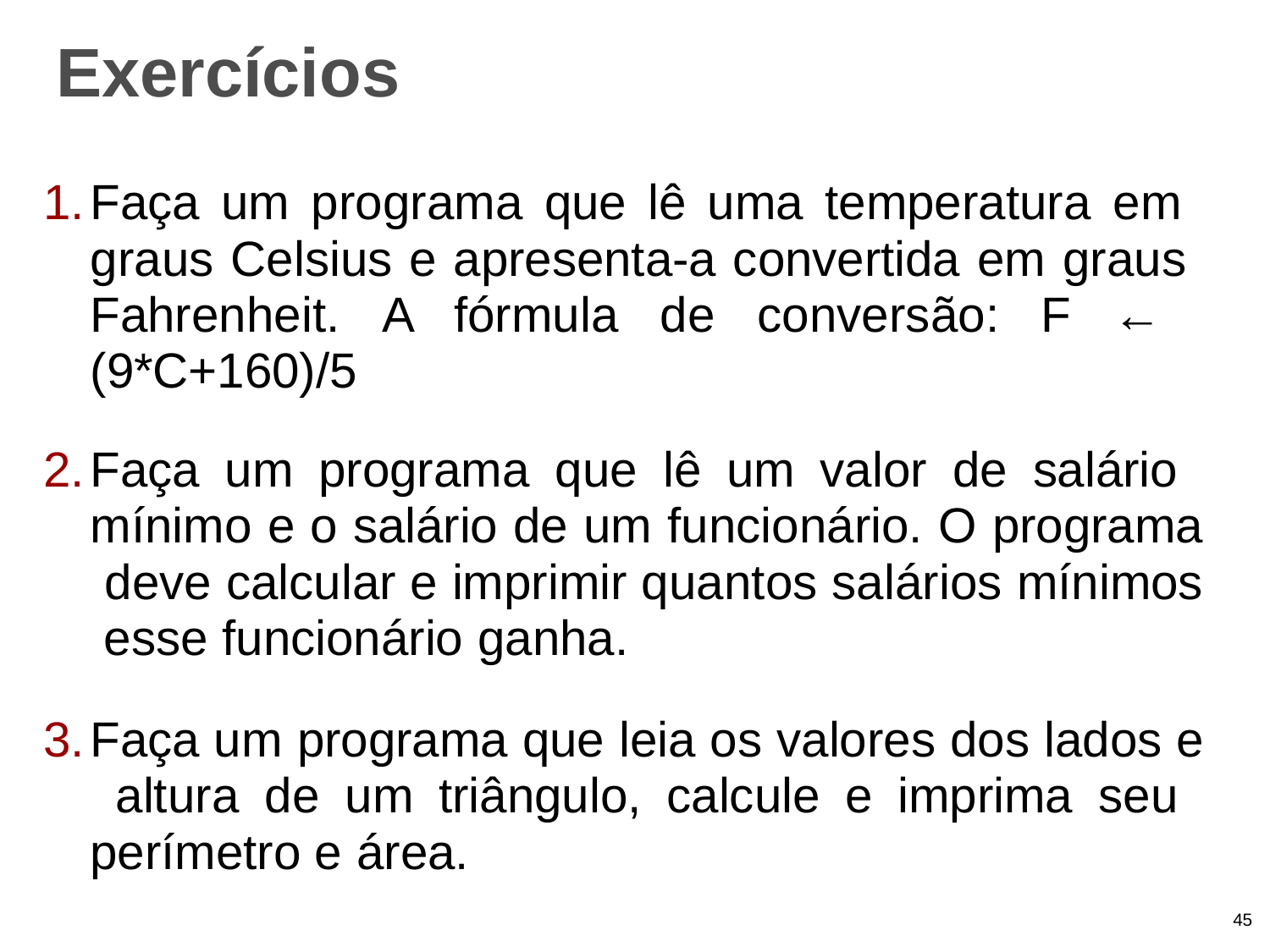

# Exercícios
Faça um programa que lê uma temperatura em  graus Celsius e apresenta-a convertida em graus  Fahrenheit. A fórmula de conversão: F ←  (9*C+160)/5
Faça um programa que lê um valor de salário  mínimo e o salário de um funcionário. O programa  deve calcular e imprimir quantos salários mínimos  esse funcionário ganha.
Faça um programa que leia os valores dos lados e  altura de um triângulo, calcule e imprima seu  perímetro e área.
45